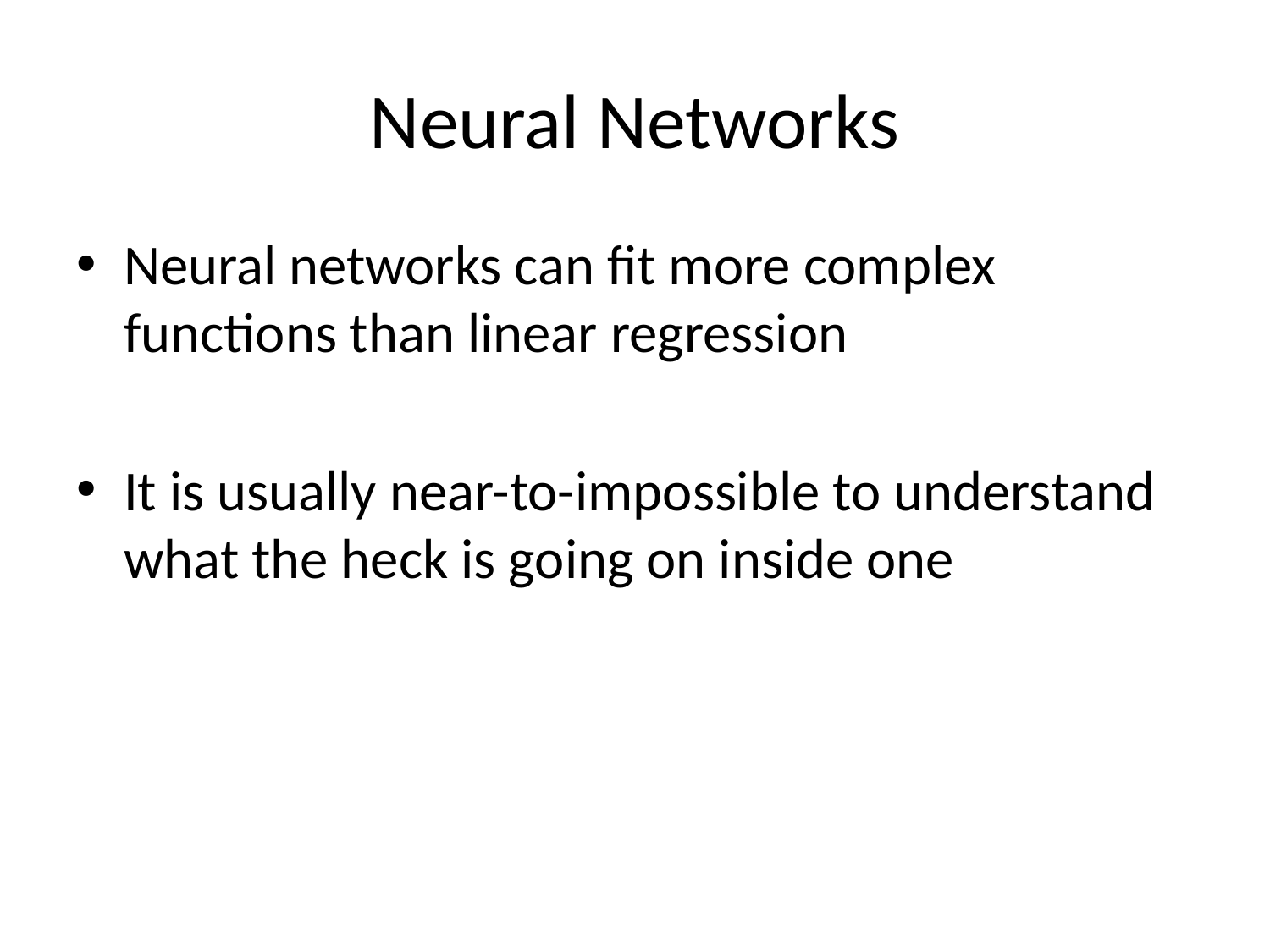

# Neural Networks
Neural networks can fit more complex functions than linear regression

It is usually near-to-impossible to understand what the heck is going on inside one